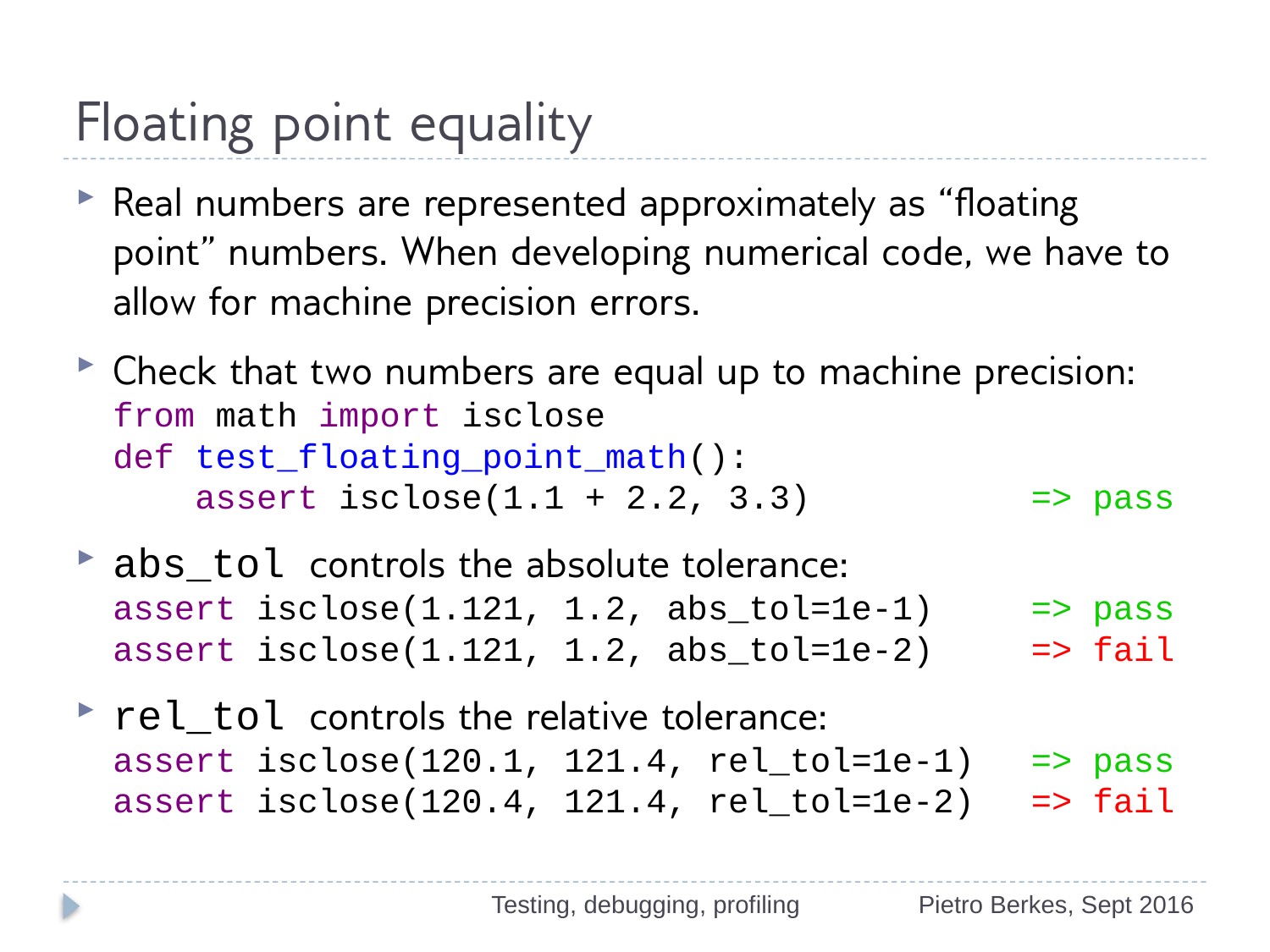

# Floating point equality
Real numbers are represented approximately as “floating point” numbers. When developing numerical code, we have to allow for machine precision errors.
Check that two numbers are equal up to machine precision:
from math import isclose
def test_floating_point_math():
    assert isclose(1.1 + 2.2, 3.3)	=> pass
abs_tol controls the absolute tolerance:
assert isclose(1.121, 1.2, abs_tol=1e-1) 	=> pass
assert isclose(1.121, 1.2, abs_tol=1e-2)	=> fail
rel_tol controls the relative tolerance:
assert isclose(120.1, 121.4, rel_tol=1e-1)	=> pass
assert isclose(120.4, 121.4, rel_tol=1e-2)	=> fail

Testing, debugging, profiling
Pietro Berkes, Sept 2016